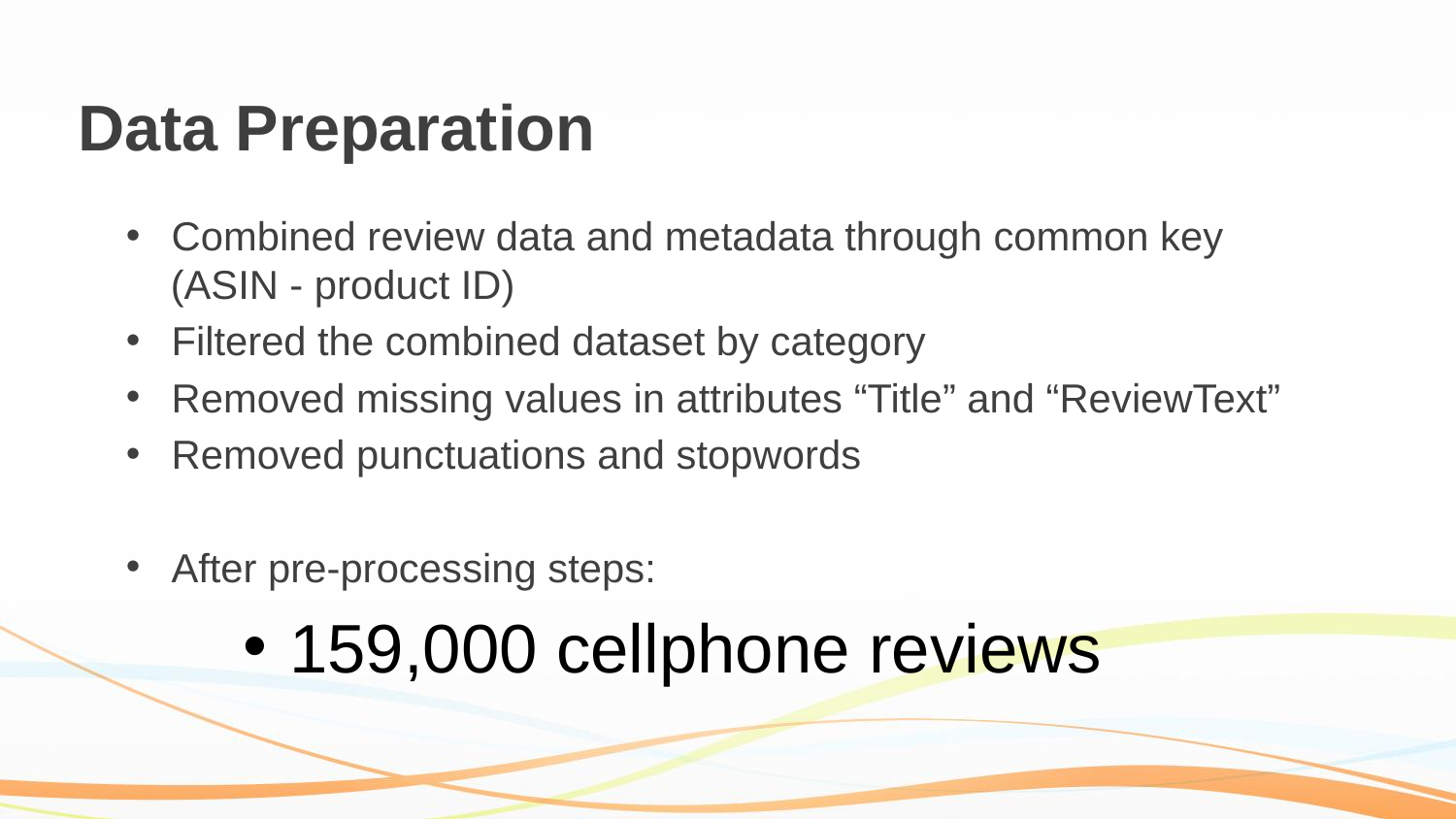

#
Data Preparation
Combined review data and metadata through common key
    (ASIN - product ID)
Filtered the combined dataset by category
Removed missing values in attributes “Title” and “ReviewText”
Removed punctuations and stopwords

After pre-processing steps:
159,000 cellphone reviews